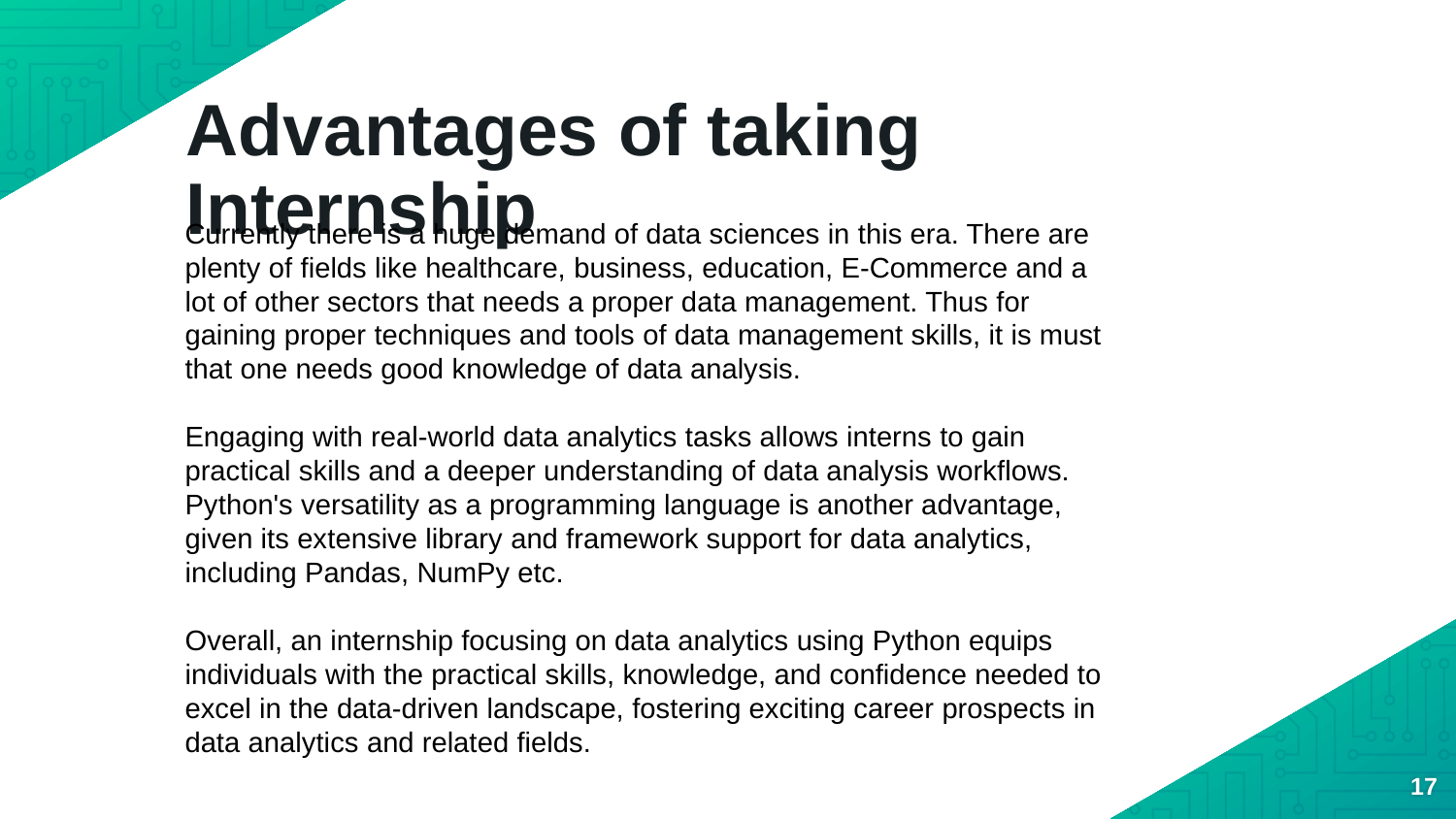

Advantages of taking Internship

Currently there is a huge demand of data sciences in this era. There are plenty of fields like healthcare, business, education, E-Commerce and a lot of other sectors that needs a proper data management. Thus for gaining proper techniques and tools of data management skills, it is must that one needs good knowledge of data analysis.

Engaging with real-world data analytics tasks allows interns to gain practical skills and a deeper understanding of data analysis workflows. Python's versatility as a programming language is another advantage, given its extensive library and framework support for data analytics, including Pandas, NumPy etc.

Overall, an internship focusing on data analytics using Python equips individuals with the practical skills, knowledge, and confidence needed to excel in the data-driven landscape, fostering exciting career prospects in data analytics and related fields.

17